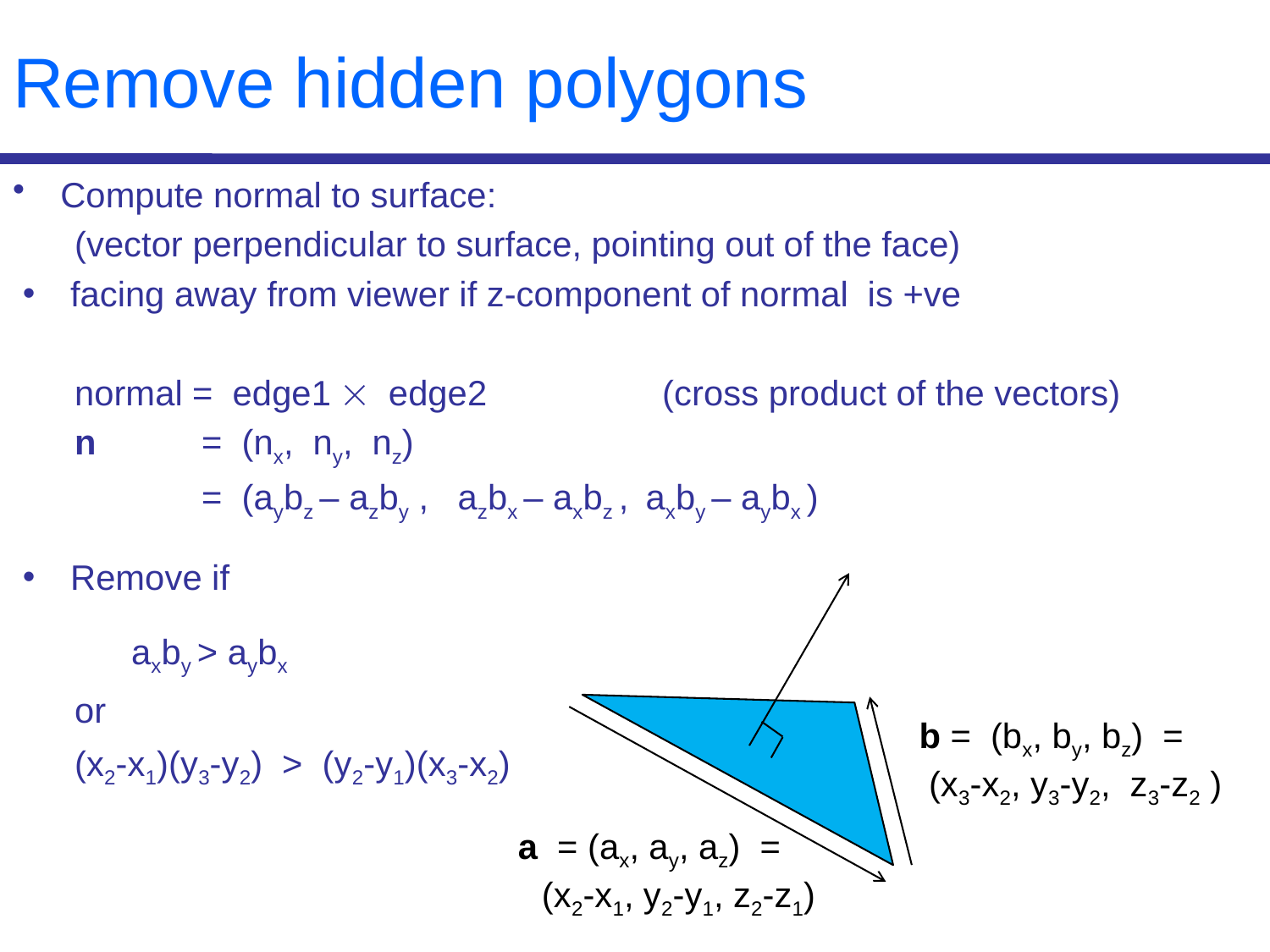

# Remove hidden polygons
Compute normal to surface:
(vector perpendicular to surface, pointing out of the face)
facing away from viewer if z-component of normal  is +ve

normal =  edge1 ×  edge2                  (cross product of the vectors)
n  	=  (nx,  ny,  nz)
	=  (aybz – azby ,   azbx – axbz ,   axby – aybx )
Remove if
axby > aybx
or
(x2-x1)(y3-y2)  >  (y2-y1)(x3-x2)

b =  (bx, by, bz)  =
 (x3-x2, y3-y2,  z3-z2 )
a  = (ax, ay, az)  =
(x2-x1, y2-y1, z2-z1)